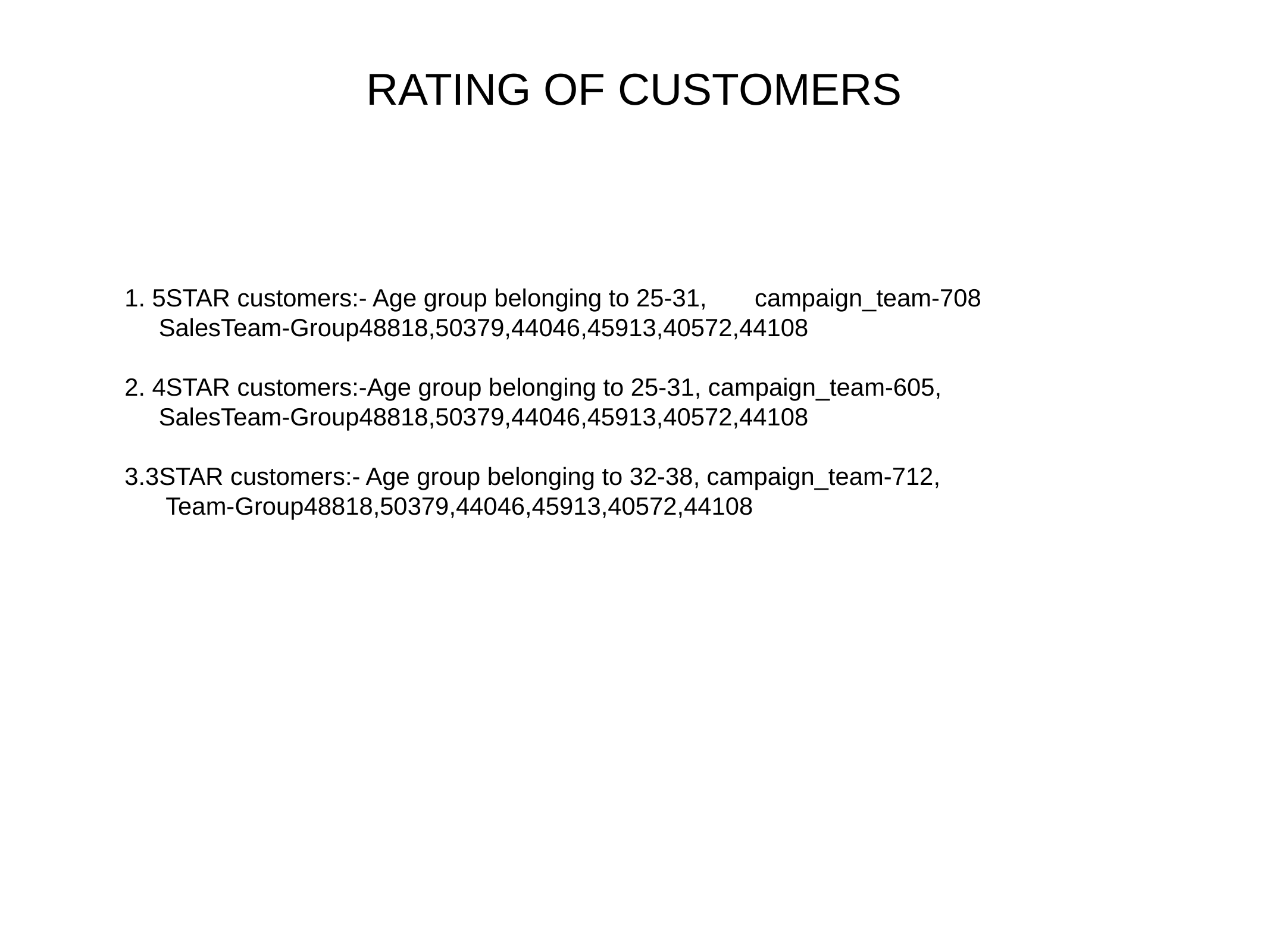

RATING OF CUSTOMERS
1. 5STAR customers:- Age group belonging to 25-31,       campaign_team-708
     SalesTeam-Group48818,50379,44046,45913,40572,44108

2. 4STAR customers:-Age group belonging to 25-31, campaign_team-605,
     SalesTeam-Group48818,50379,44046,45913,40572,44108

3.3STAR customers:- Age group belonging to 32-38, campaign_team-712,
      Team-Group48818,50379,44046,45913,40572,44108